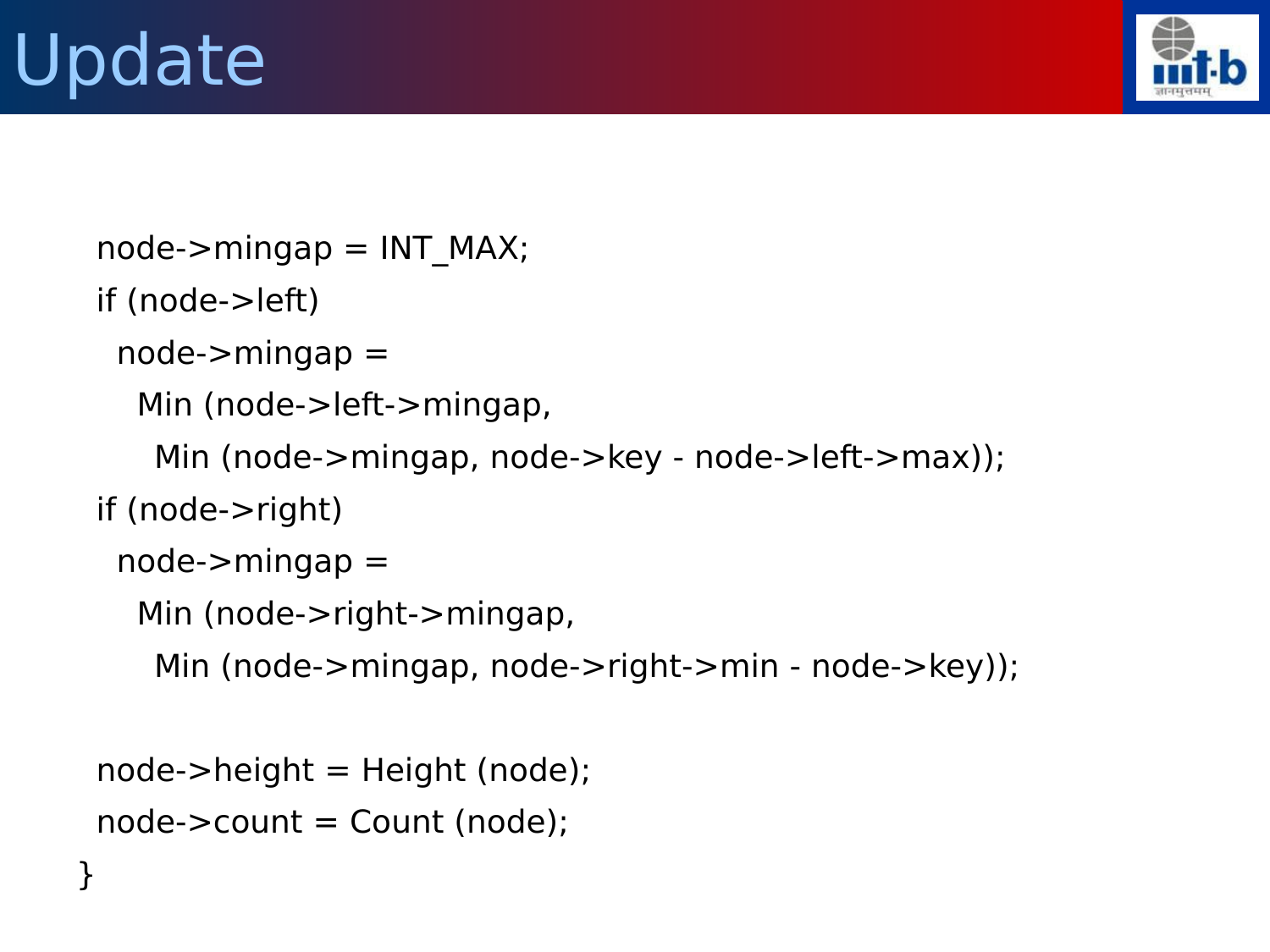

Update

  node->mingap = INT_MAX;
  if (node->left)
    node->mingap =
      Min (node->left->mingap,
	   Min (node->mingap, node->key - node->left->max));
  if (node->right)
    node->mingap =
      Min (node->right->mingap,
	   Min (node->mingap, node->right->min - node->key));

  node->height = Height (node);
  node->count = Count (node);
}